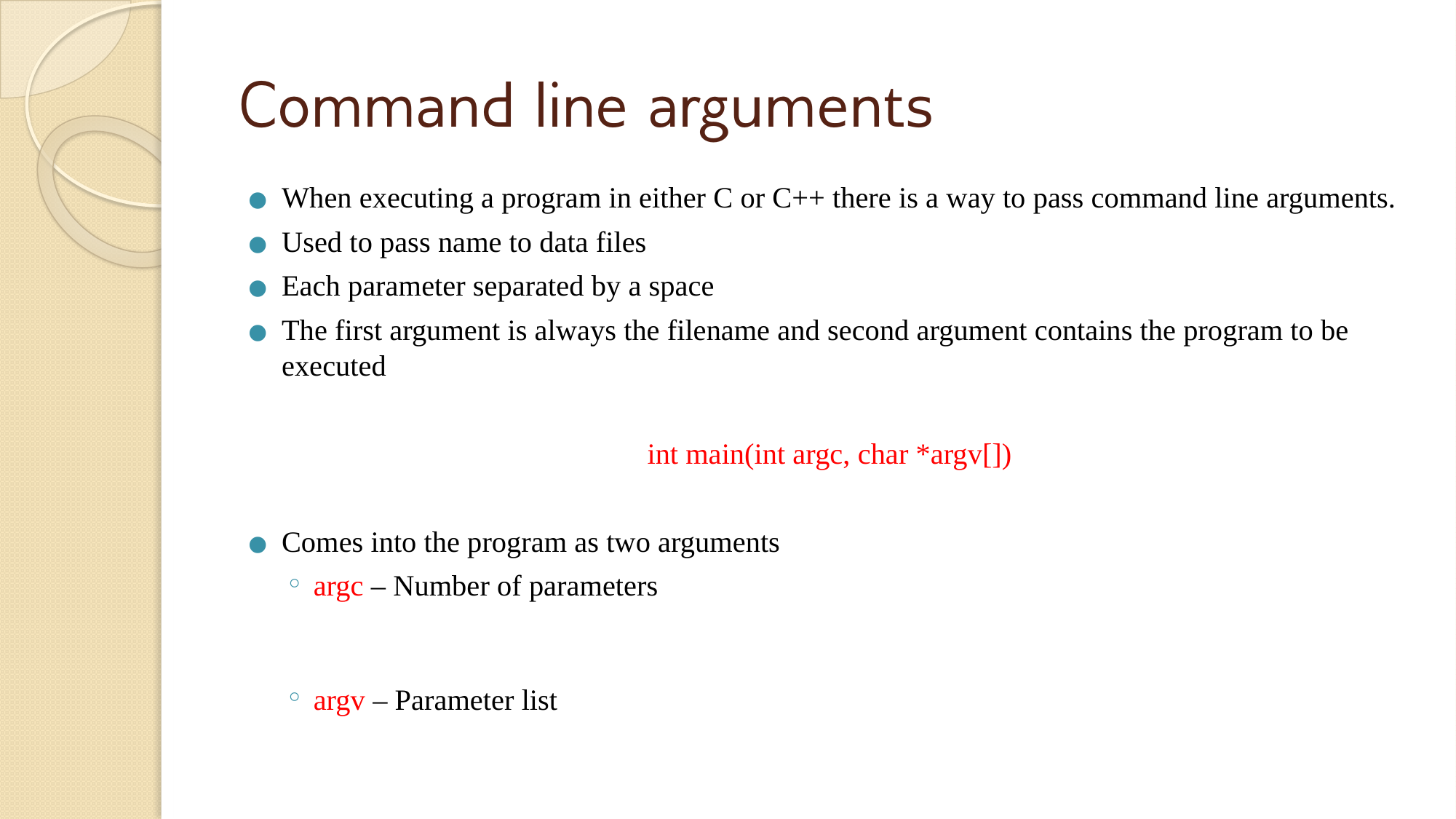

# Command line arguments
When executing a program in either C or C++ there is a way to pass command line arguments.
Used to pass name to data files
Each parameter separated by a space
The first argument is always the filename and second argument contains the program to be executed

int main(int argc, char *argv[])

Comes into the program as two arguments
argc – Number of parameters
argv – Parameter list